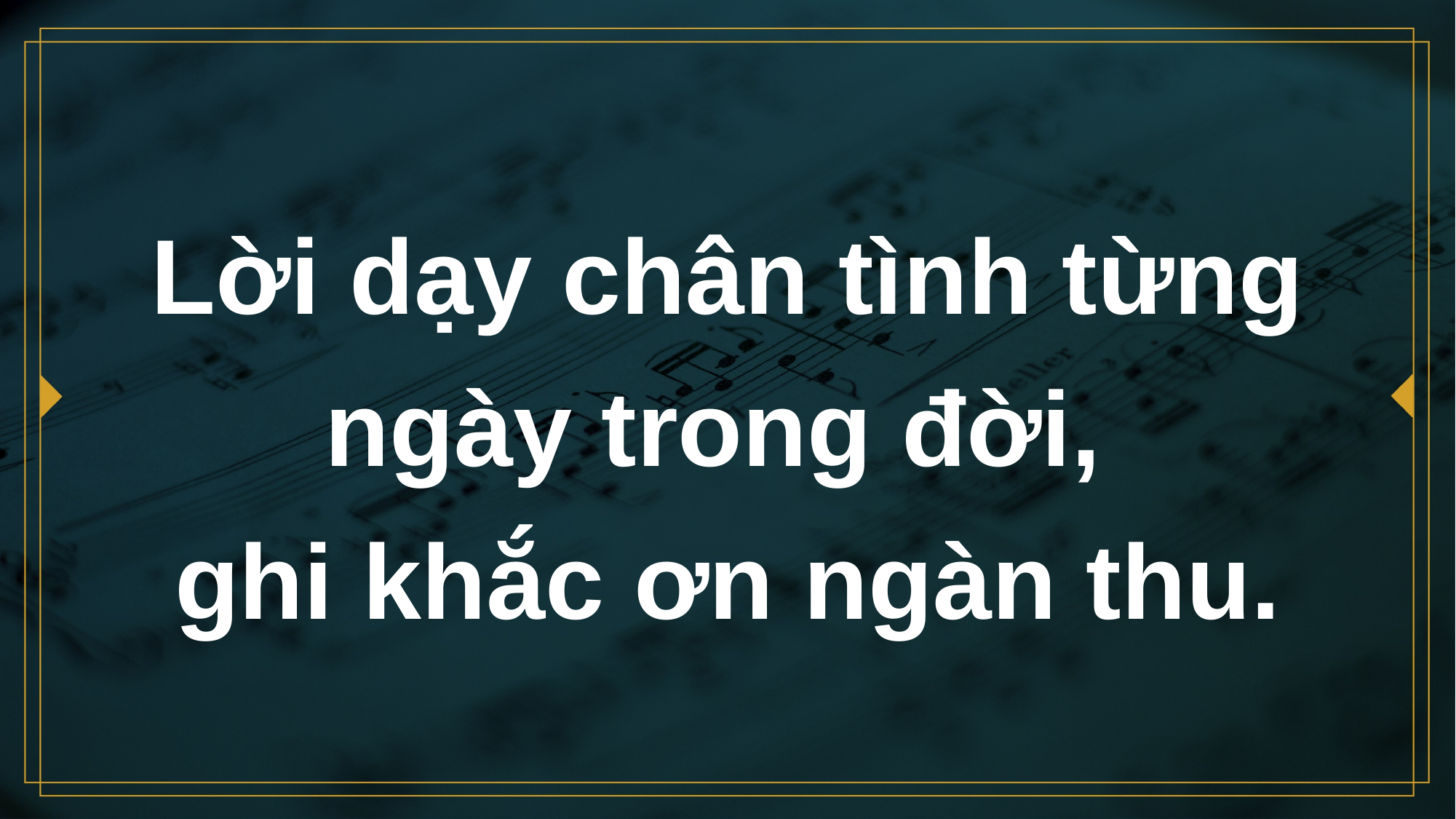

# Lời dạy chân tình từng ngày trong đời, ghi khắc ơn ngàn thu.